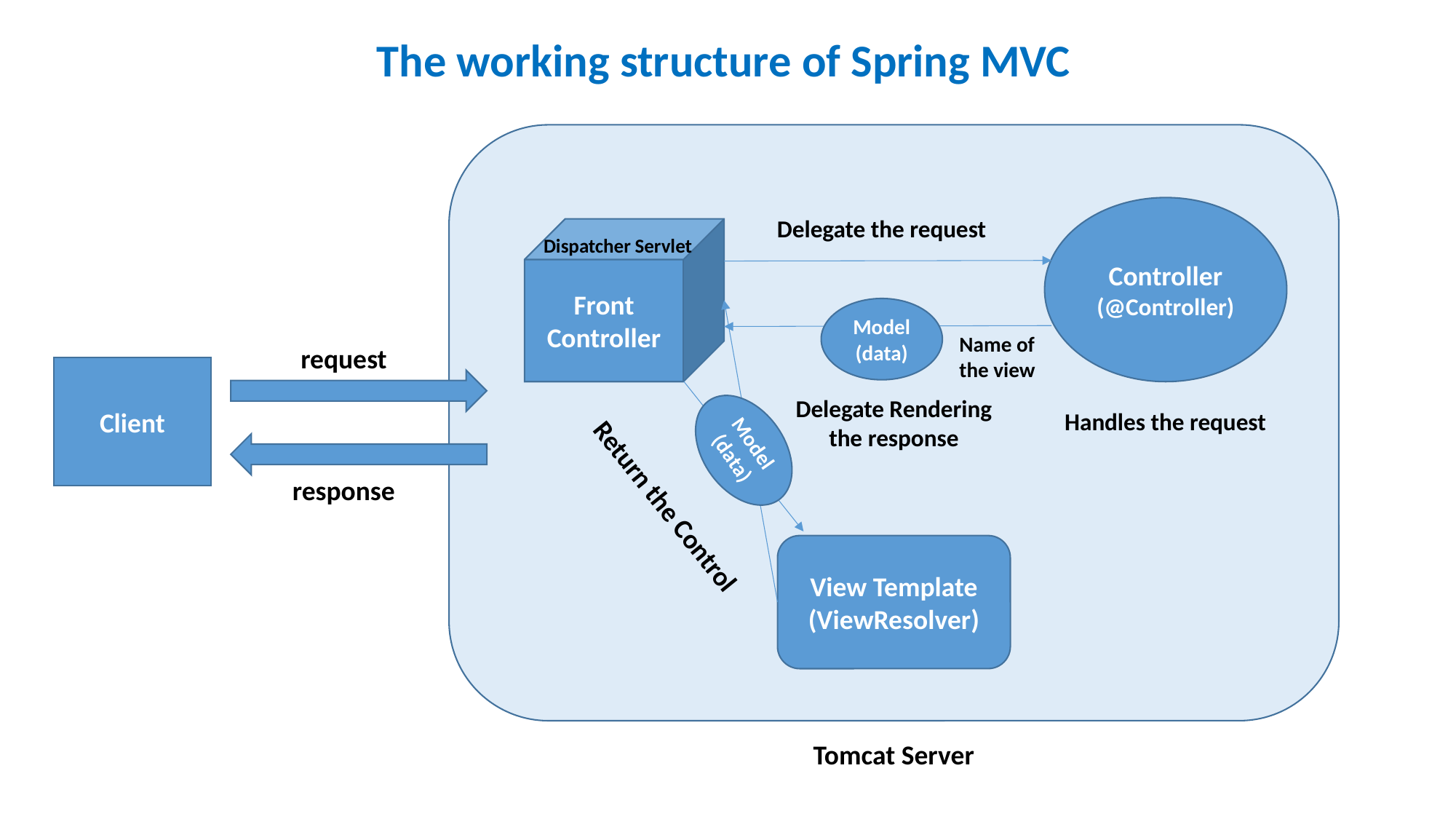

The working structure of Spring MVC

Controller (@Controller)
Delegate the request
Front Controller
Dispatcher Servlet
Model (data)
Name of the view
request
Client

Delegate Rendering the response
Handles the request
Model (data)

response
Return the Control
View Template (ViewResolver)
Tomcat Server